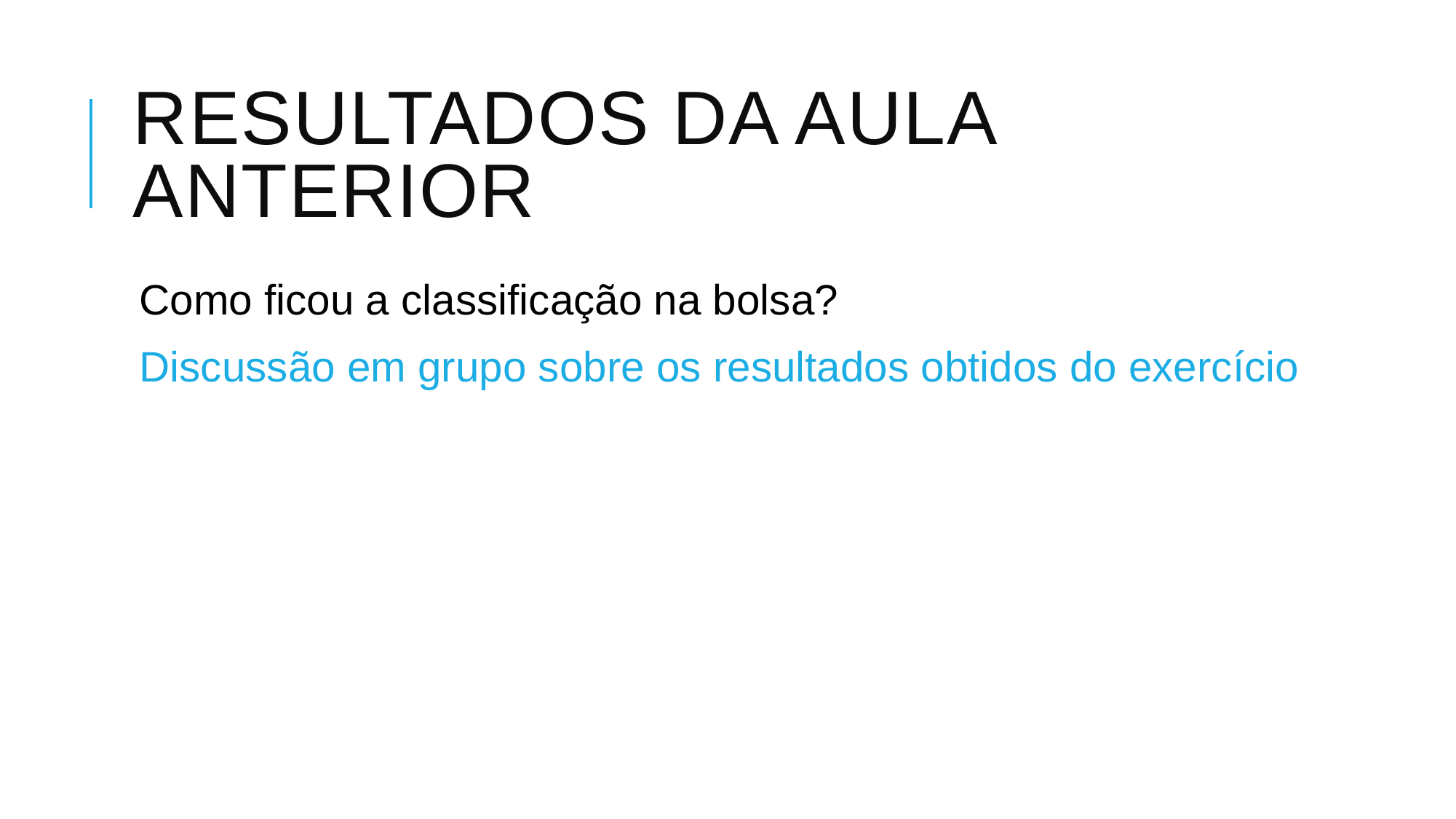

# Resultados da aula anterior
Como ficou a classificação na bolsa?
Discussão em grupo sobre os resultados obtidos do exercício